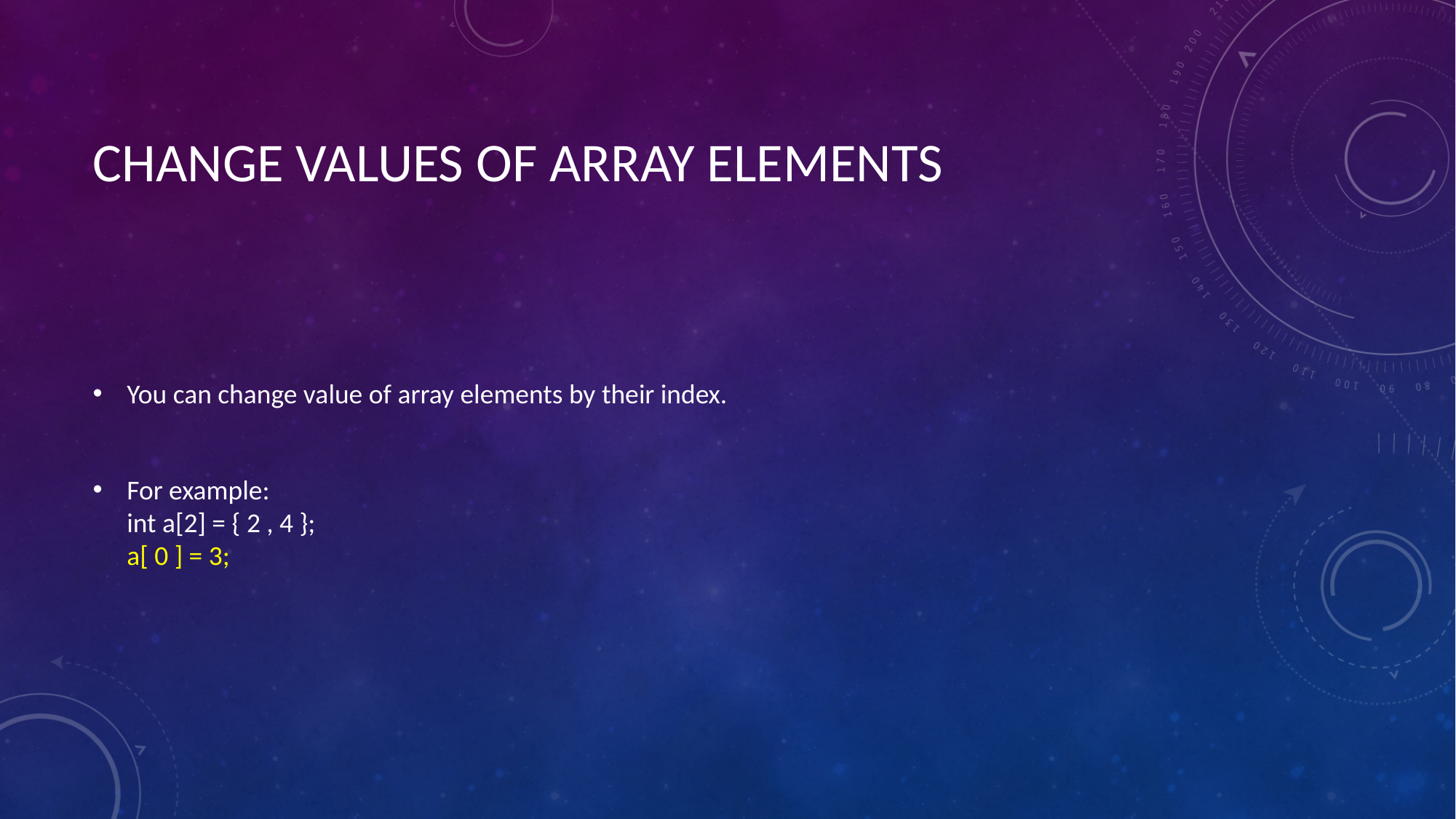

# Change values of array ELEMENTS
You can change value of array elements by their index.

For example:
int a[2] = { 2 , 4 };
a[ 0 ] = 3;